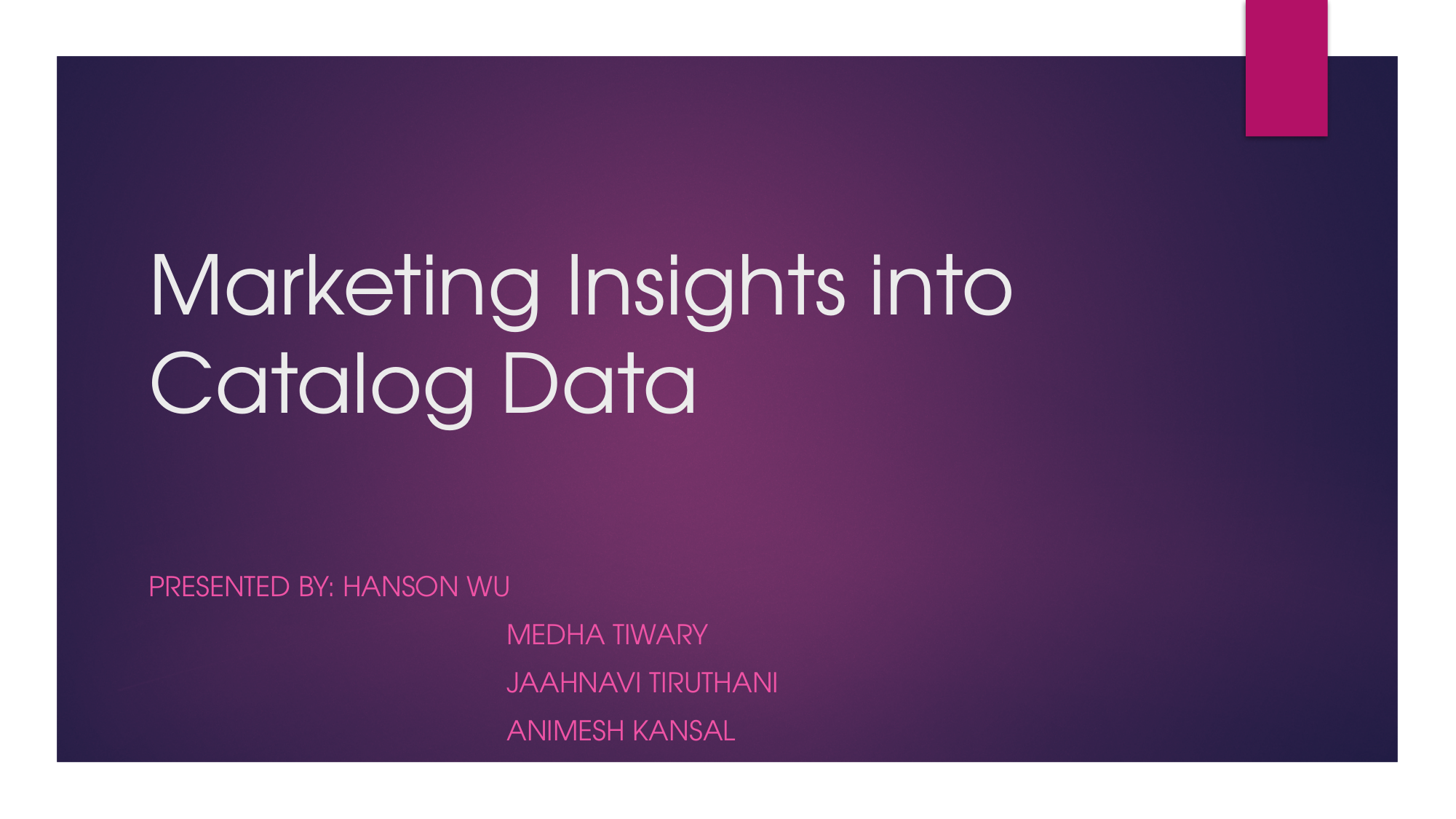

# Marketing Insights into Catalog Data
PRESENTED BY: Hanson wu
			    Medha Tiwary
			    Jaahnavi Tiruthani
			    animesh kansal